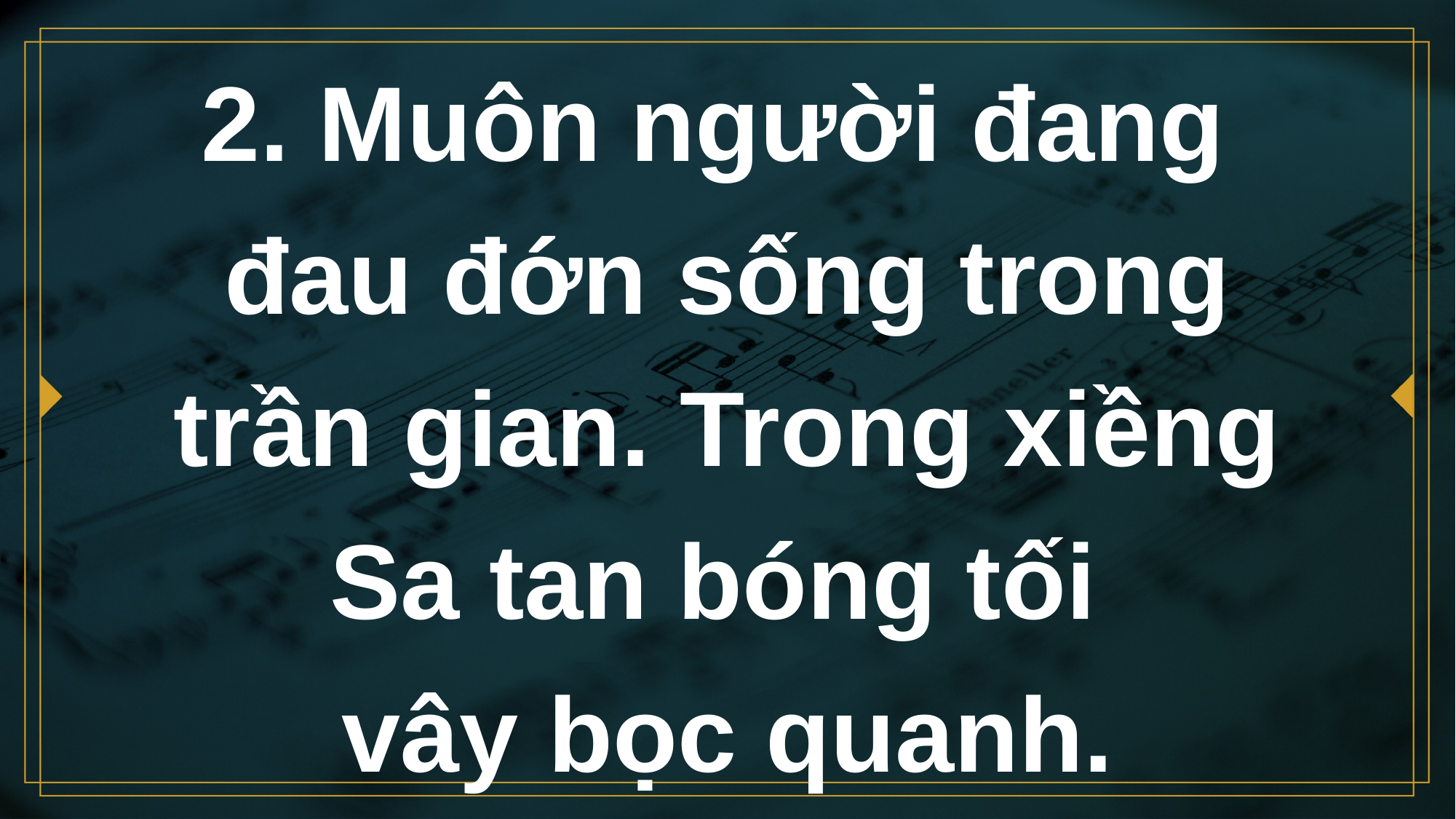

# 2. Muôn người đang đau đớn sống trong trần gian. Trong xiềng Sa tan bóng tối vây bọc quanh.